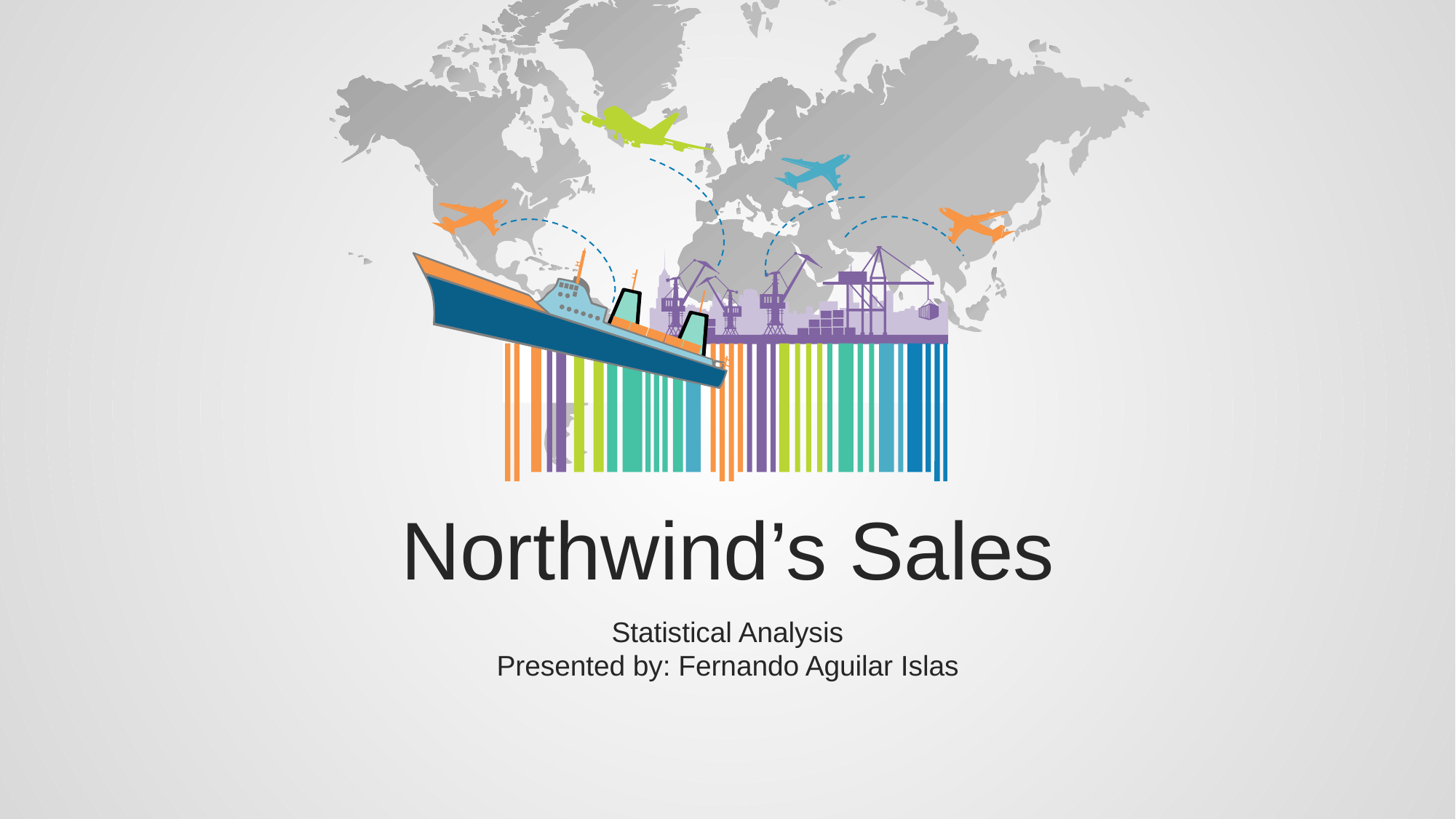

Northwind’s Sales
Statistical Analysis
Presented by: Fernando Aguilar Islas